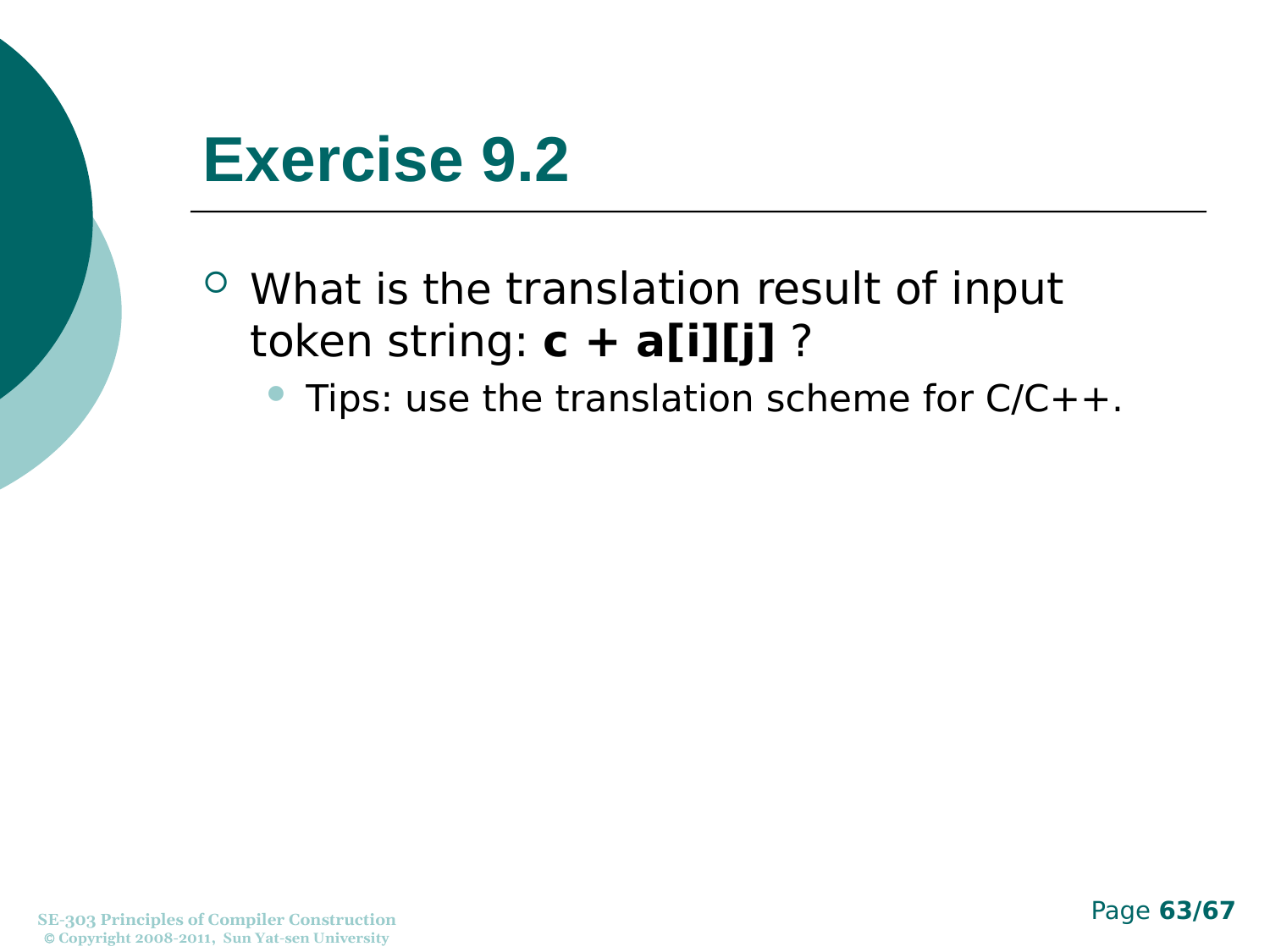

# Exercise 9.2
What is the translation result of input token string: c + a[i][j] ?
Tips: use the translation scheme for C/C++.
SE-303 Principles of Compiler Construction
© Copyright 2008-2011,  Sun Yat-sen University